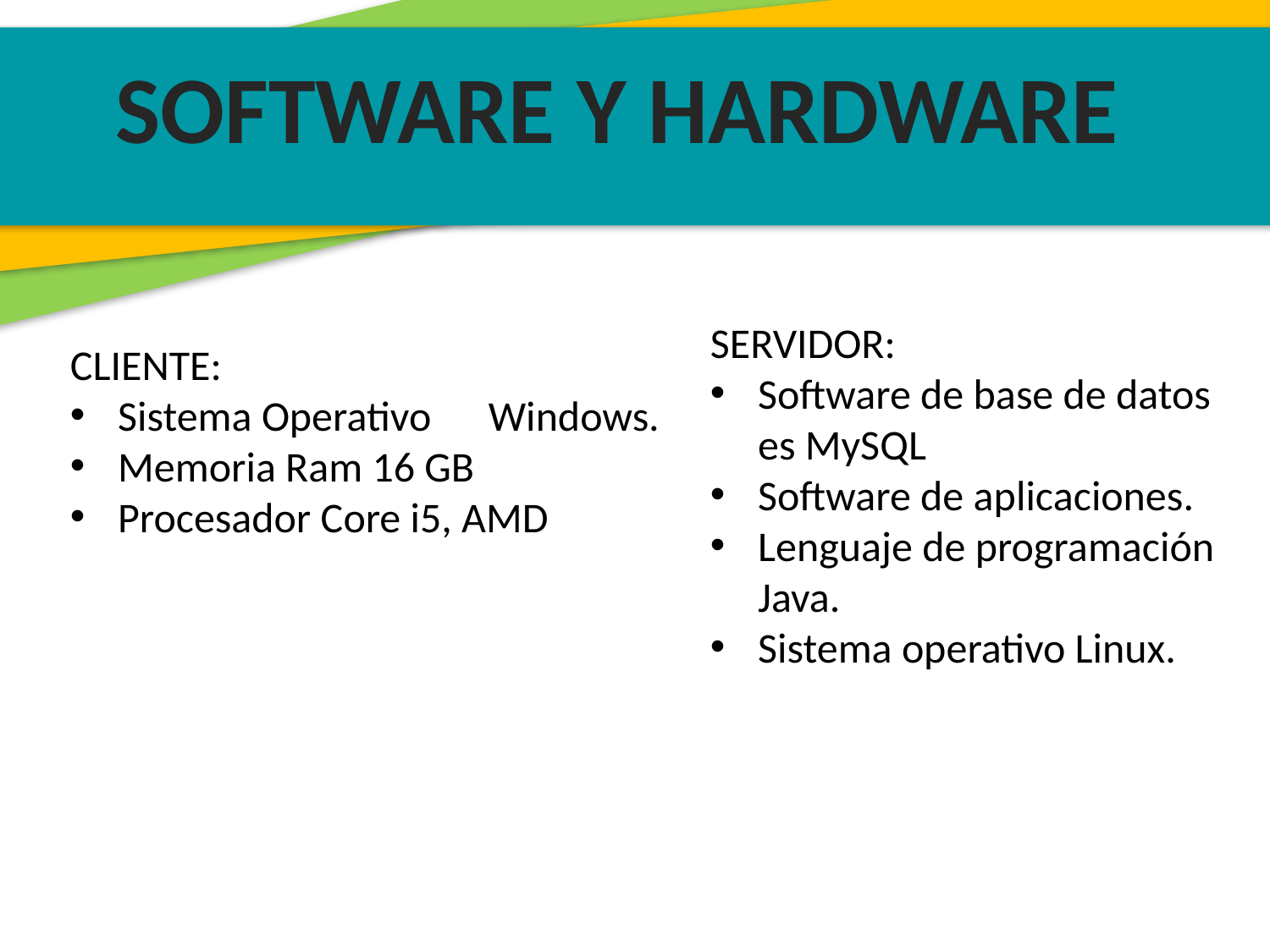

SOFTWARE Y HARDWARE

SERVIDOR:
Software de base de datos es MySQL
Software de aplicaciones.
Lenguaje de programación Java.
Sistema operativo Linux.

CLIENTE:
Sistema Operativo      Windows.
Memoria Ram 16 GB
Procesador Core i5, AMD